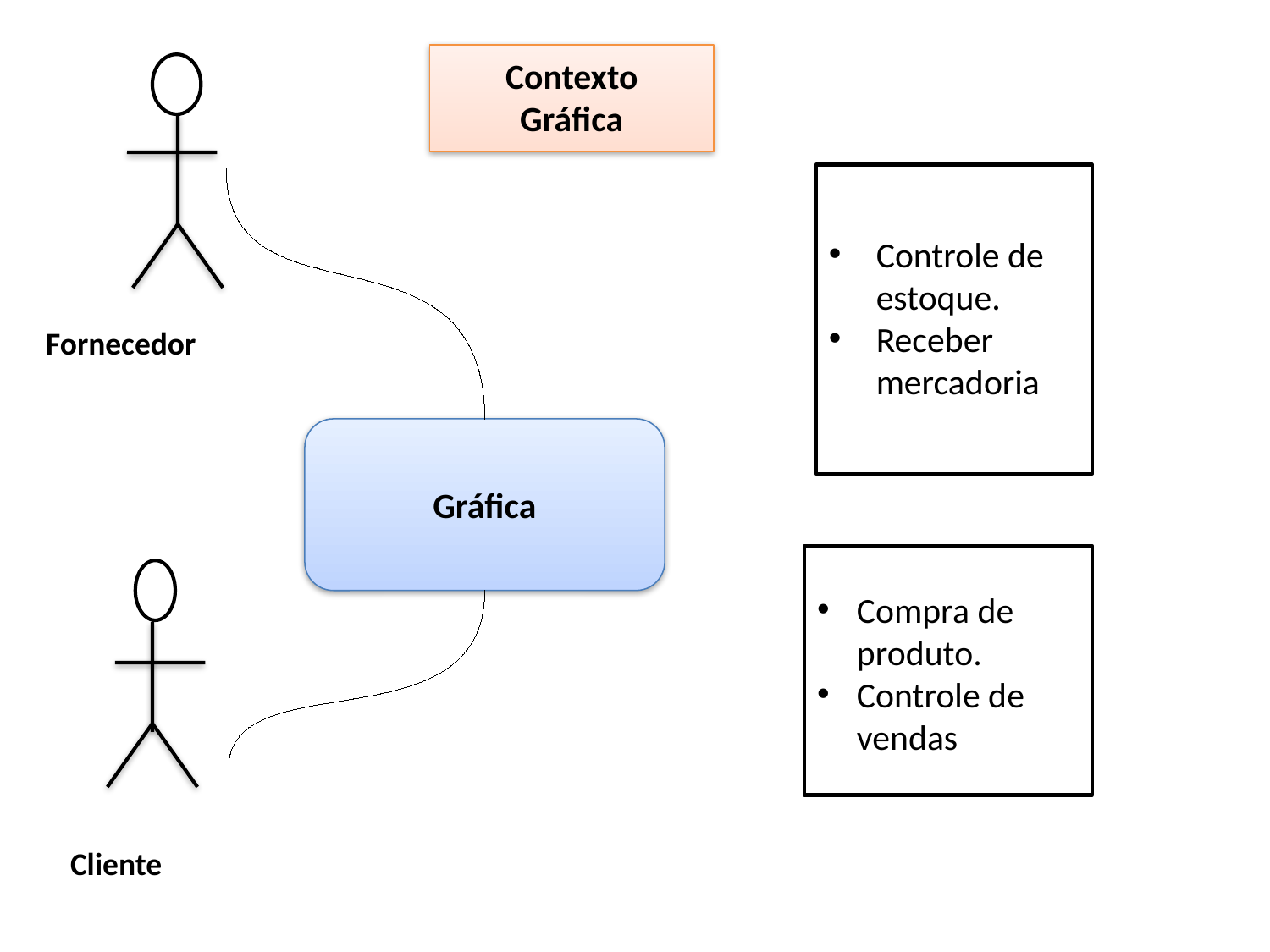

Contexto
Gráfica

Controle de estoque.
Receber mercadoria

Fornecedor
Gráfica

Compra de produto.
Controle de vendas

Cliente